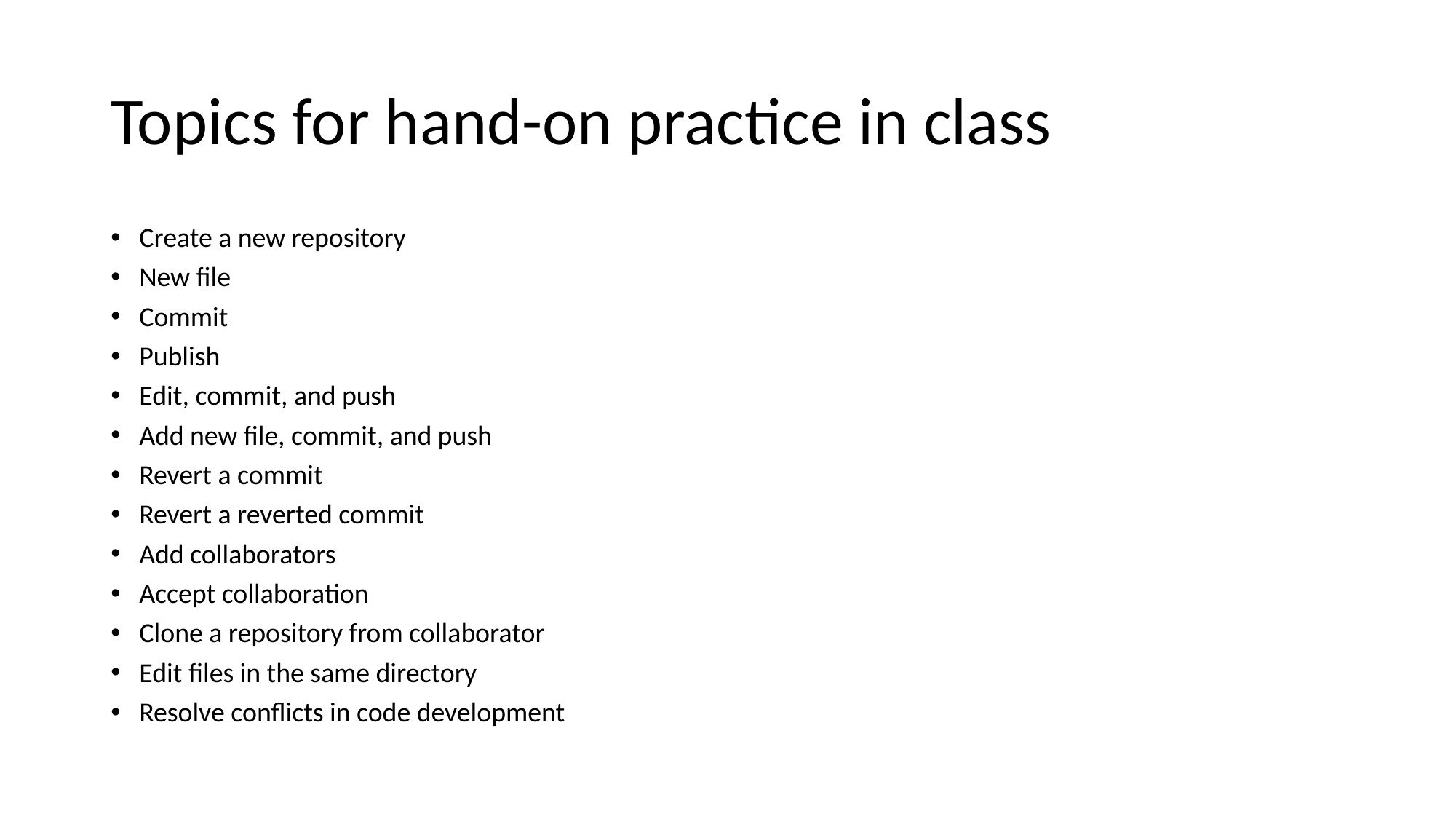

# Topics for hand-on practice in class
Create a new repository
New file
Commit
Publish
Edit, commit, and push
Add new file, commit, and push
Revert a commit
Revert a reverted commit
Add collaborators
Accept collaboration
Clone a repository from collaborator
Edit files in the same directory
Resolve conflicts in code development